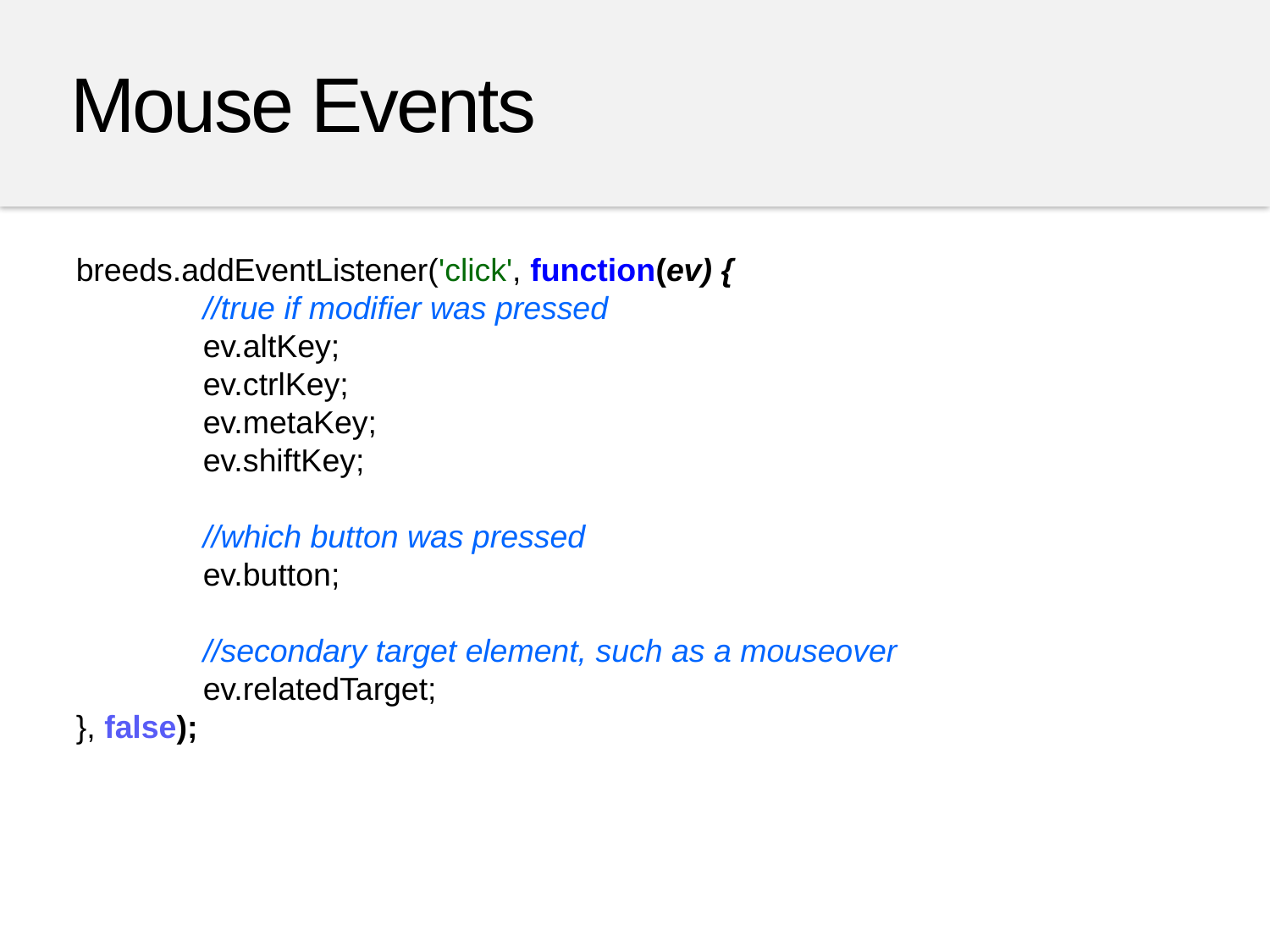

Mouse Events
breeds.addEventListener('click', function(ev) {
	//true if modifier was pressed
	ev.altKey;
	ev.ctrlKey;
	ev.metaKey;
	ev.shiftKey;

	//which button was pressed
	ev.button;

	//secondary target element, such as a mouseover
	ev.relatedTarget;
}, false);